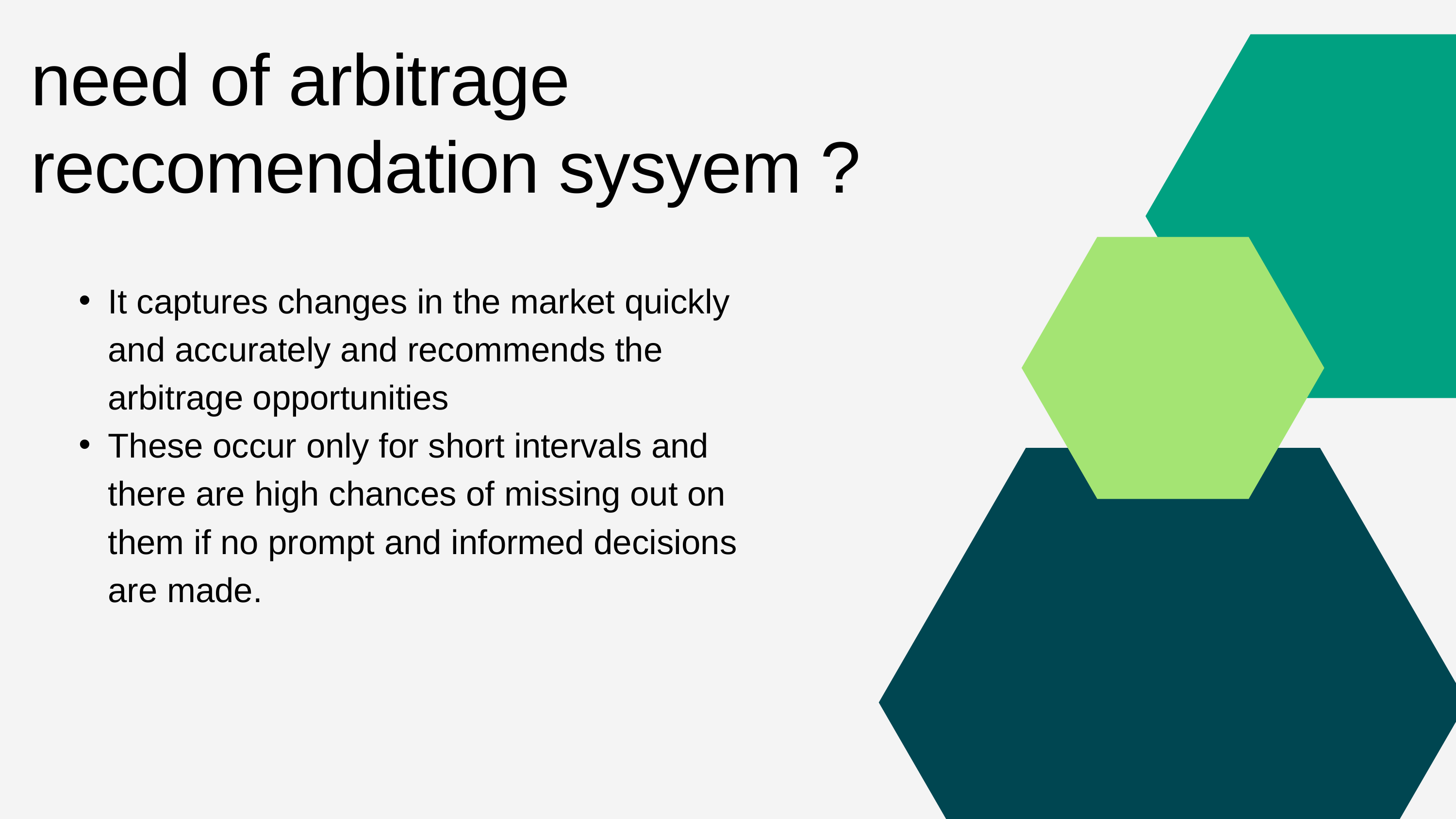

need of arbitrage reccomendation sysyem ?

It captures changes in the market quickly and accurately and recommends the arbitrage opportunities
These occur only for short intervals and there are high chances of missing out on them if no prompt and informed decisions are made.